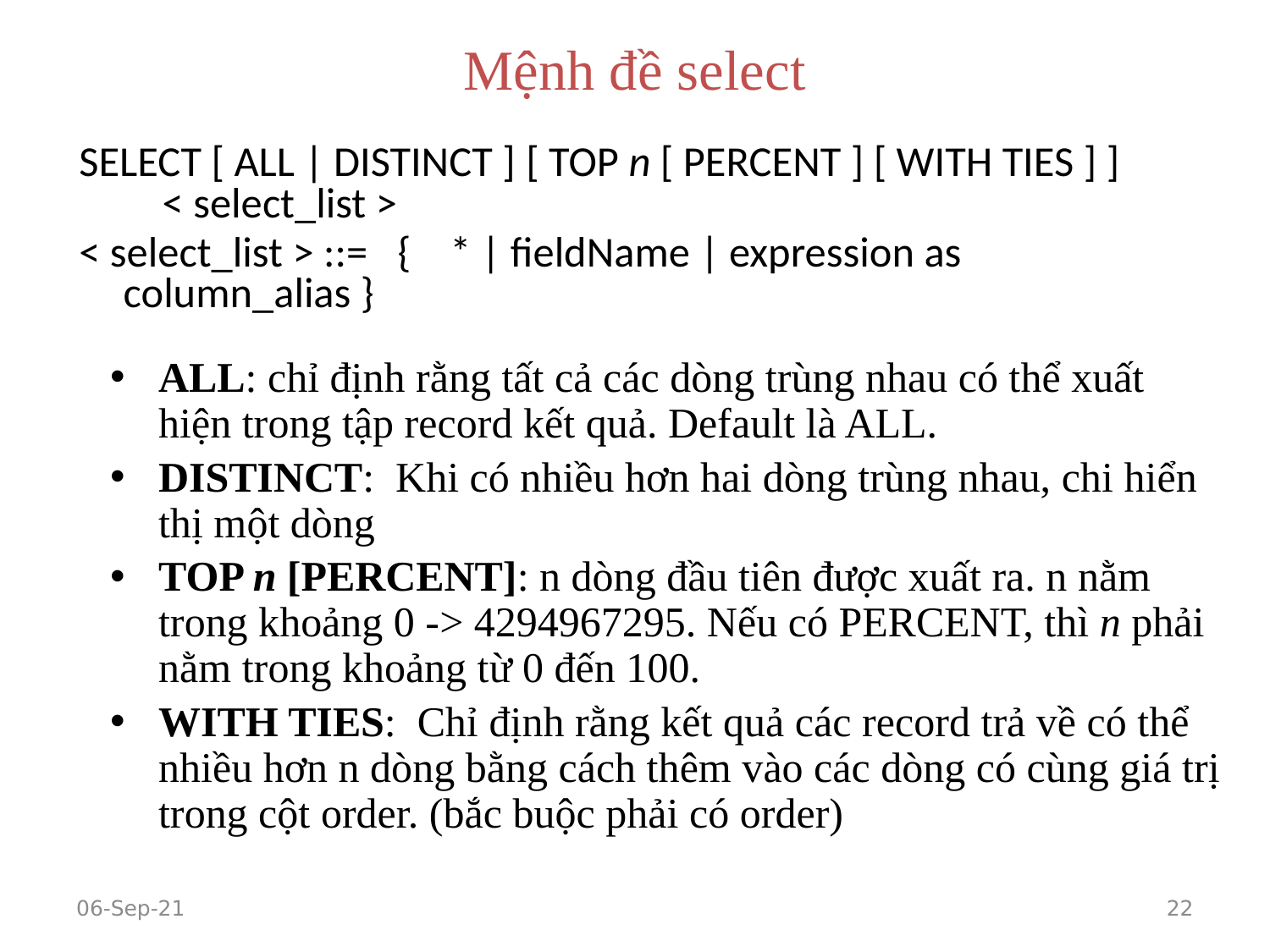

# Mệnh đề select
SELECT [ ALL | DISTINCT ] [ TOP n [ PERCENT ] [ WITH TIES ] ]
    < select_list >
< select_list > ::=   {    * | fieldName | expression as column_alias }
ALL: chỉ định rằng tất cả các dòng trùng nhau có thể xuất hiện trong tập record kết quả. Default là ALL.
DISTINCT:  Khi có nhiều hơn hai dòng trùng nhau, chi hiển thị một dòng
TOP n [PERCENT]: n dòng đầu tiên được xuất ra. n nằm trong khoảng 0 -> 4294967295. Nếu có PERCENT, thì n phải nằm trong khoảng từ 0 đến 100.
WITH TIES:  Chỉ định rằng kết quả các record trả về có thể nhiều hơn n dòng bằng cách thêm vào các dòng có cùng giá trị trong cột order. (bắc buộc phải có order)
06-Sep-21
22